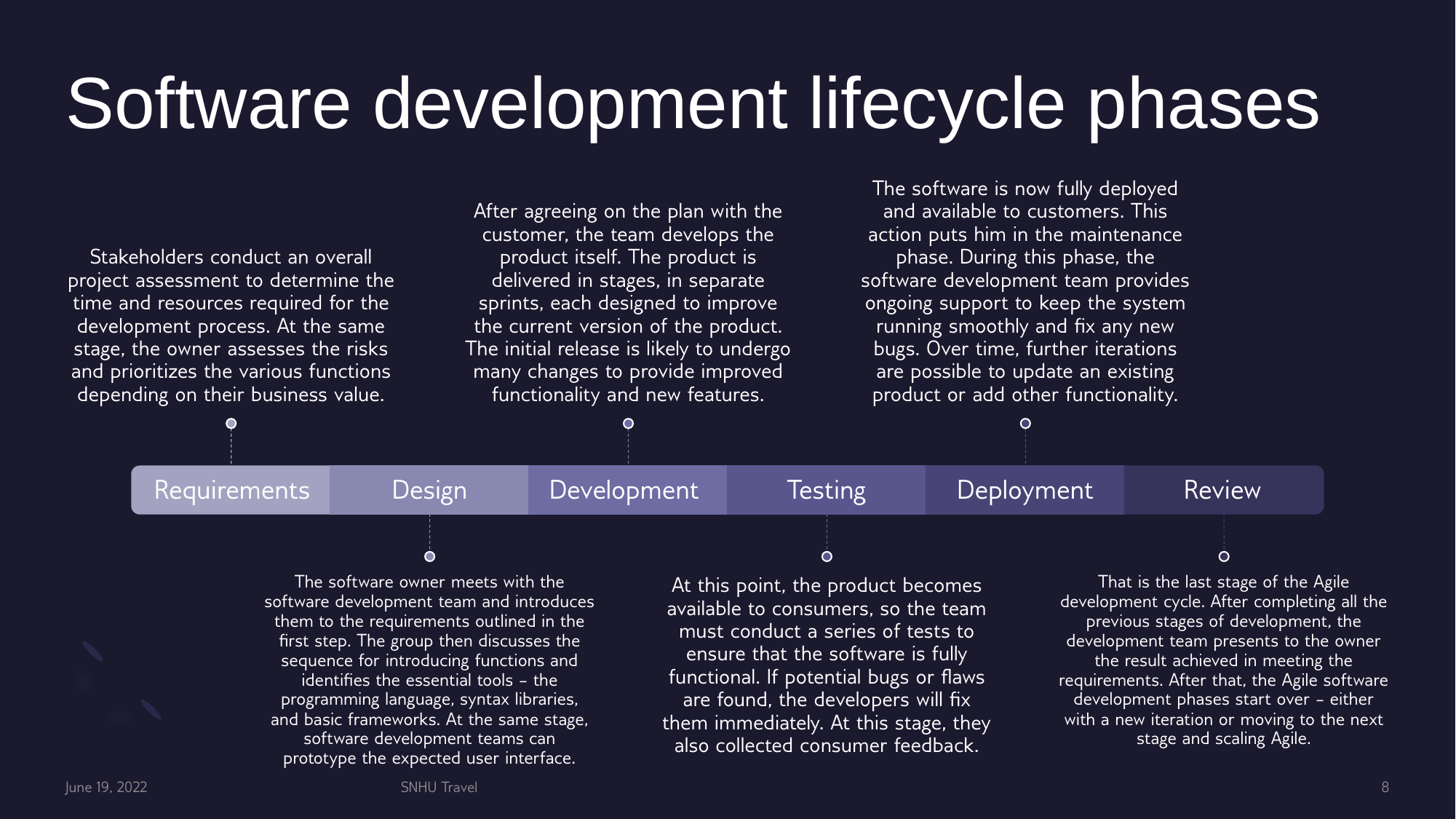

# Software development lifecycle phases
Requirements
Stakeholders conduct an overall project assessment to determine the time and resources required for the development process. At the same stage, the owner assesses the risks and prioritizes the various functions depending on their business value.
Design
The software owner meets with the software development team and introduces them to the requirements outlined in the first step. The group then discusses the sequence for introducing functions and identifies the essential tools – the programming language, syntax libraries, and basic frameworks. At the same stage, software development teams can prototype the expected user interface.
Development
After agreeing on the plan with the customer, the team develops the product itself. The product is delivered in stages, in separate sprints, each designed to improve the current version of the product. The initial release is likely to undergo many changes to provide improved functionality and new features.
Testing
At this point, the product becomes available to consumers, so the team must conduct a series of tests to ensure that the software is fully functional. If potential bugs or flaws are found, the developers will fix them immediately. At this stage, they also collected consumer feedback.
Deployment
The software is now fully deployed and available to customers. This action puts him in the maintenance phase. During this phase, the software development team provides ongoing support to keep the system running smoothly and fix any new bugs. Over time, further iterations are possible to update an existing product or add other functionality.
Review
That is the last stage of the Agile development cycle. After completing all the previous stages of development, the development team presents to the owner the result achieved in meeting the requirements. After that, the Agile software development phases start over – either with a new iteration or moving to the next stage and scaling Agile.
June 19, 2022
SNHU Travel
8